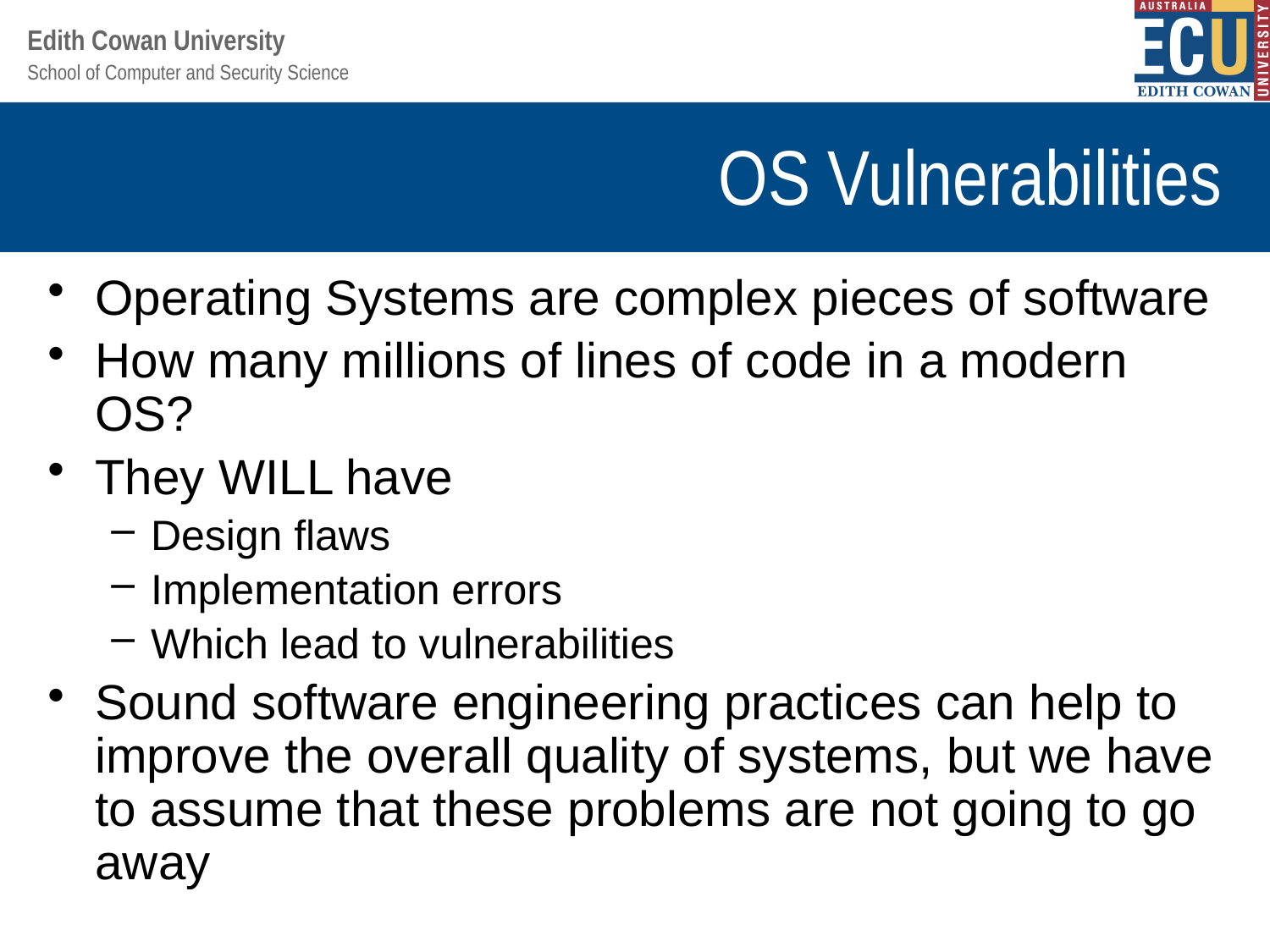

# OS Vulnerabilities
Operating Systems are complex pieces of software
How many millions of lines of code in a modern OS?
They WILL have
Design flaws
Implementation errors
Which lead to vulnerabilities
Sound software engineering practices can help to improve the overall quality of systems, but we have to assume that these problems are not going to go away